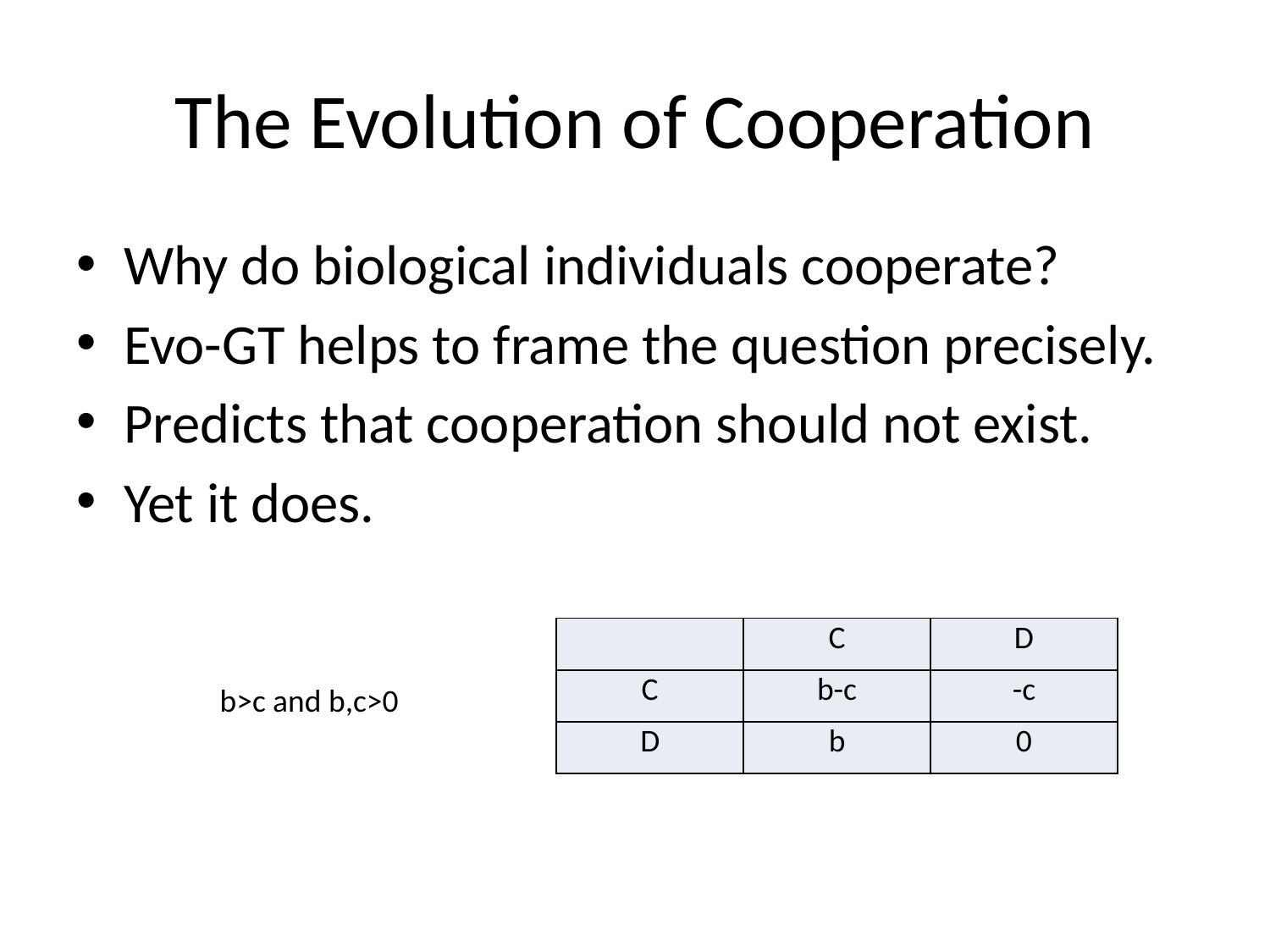

# The Evolution of Cooperation
Why do biological individuals cooperate?
Evo-GT helps to frame the question precisely.
Predicts that cooperation should not exist.
Yet it does.
|  | C | D |
| --- | --- | --- |
| C | b-c | -c |
| D | b | 0 |
b>c and b,c>0